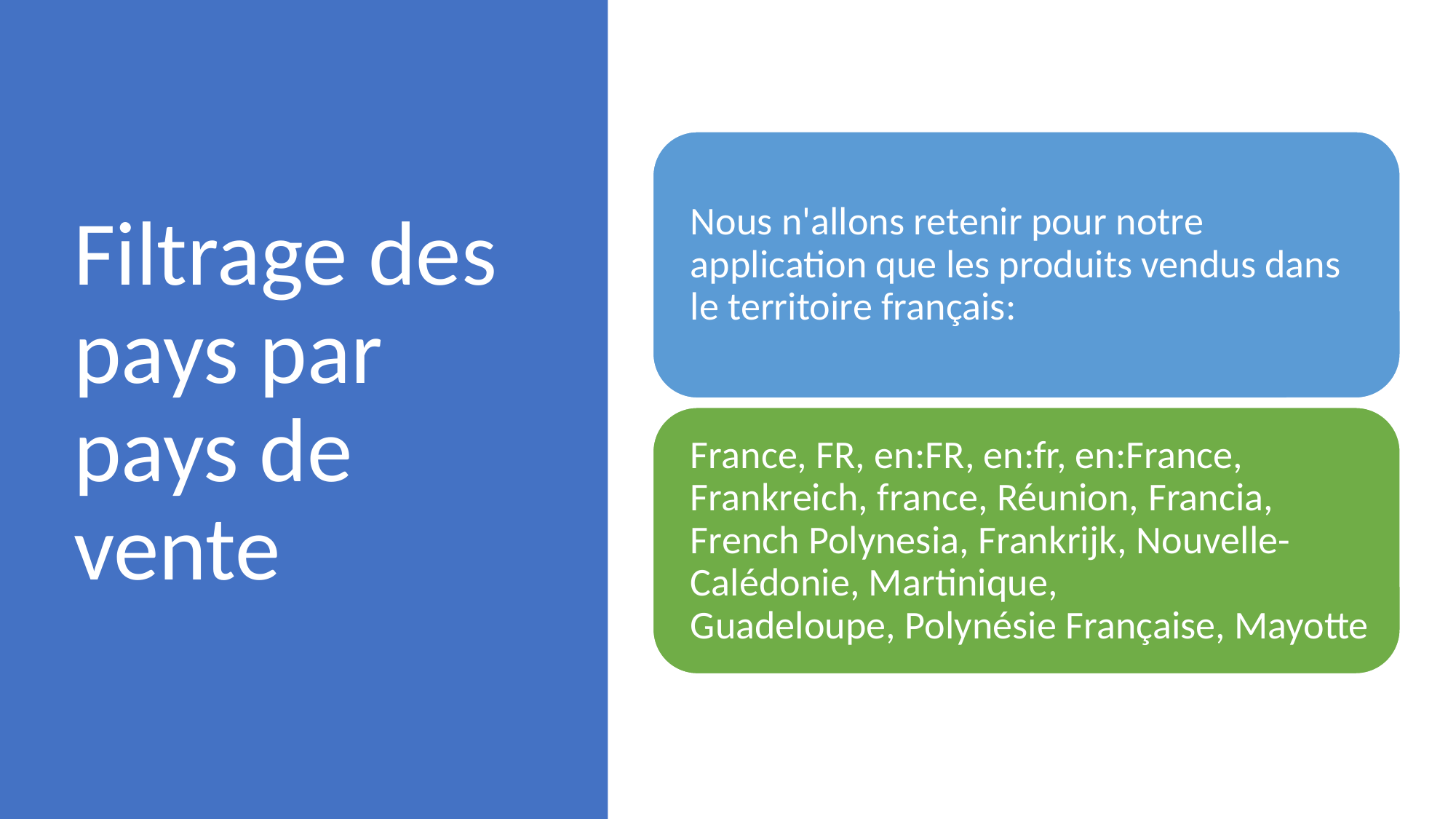

# Filtrage des pays par pays de vente
Nous n'allons retenir pour notre application que les produits vendus dans le territoire français:
France, FR, en:FR, en:fr, en:France, Frankreich, france, Réunion, Francia, French Polynesia, Frankrijk, Nouvelle-Calédonie, Martinique, Guadeloupe, Polynésie Française, Mayotte